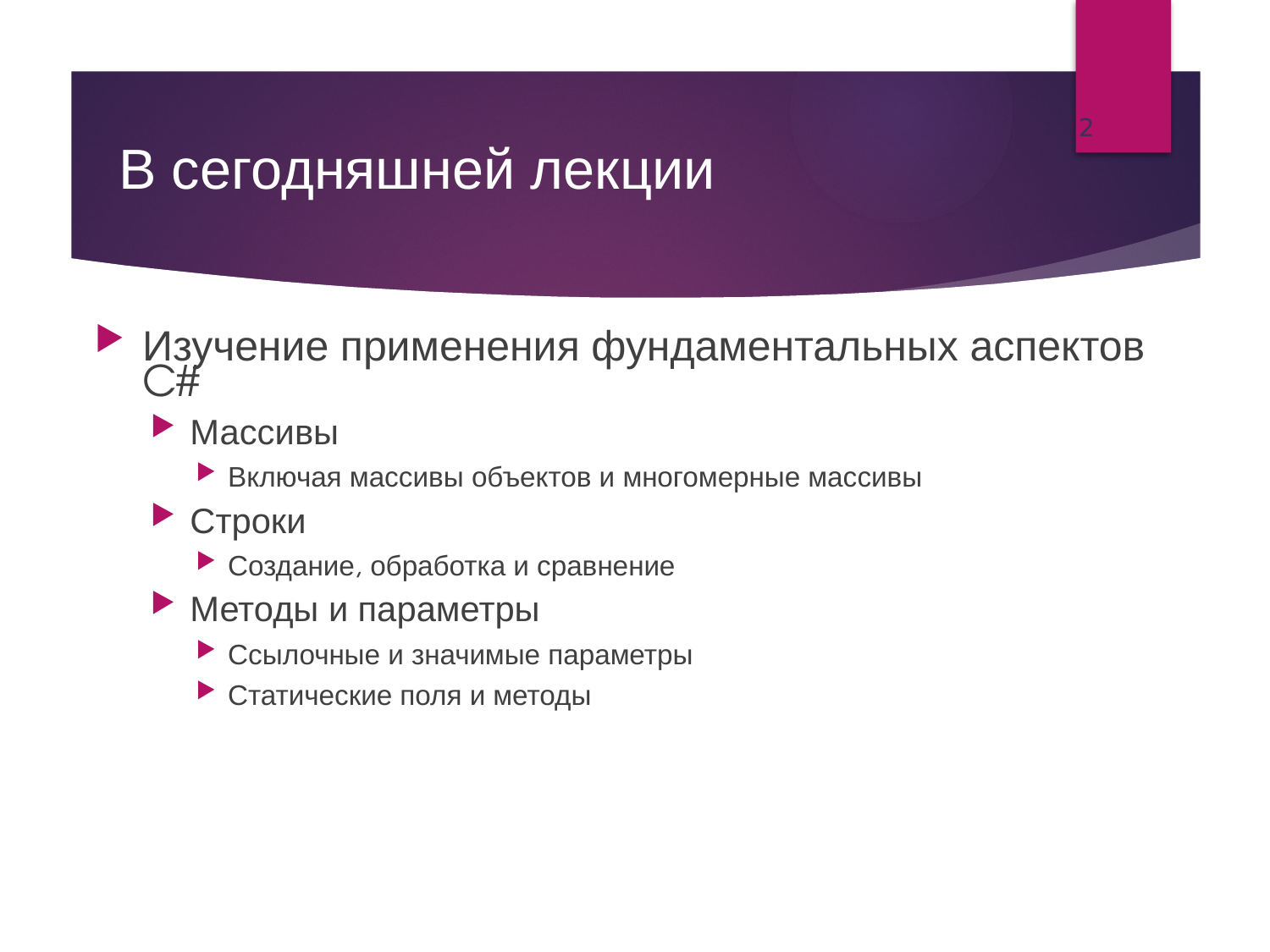

2
# В сегодняшней лекции
Изучение применения фундаментальных аспектов C#
Массивы
Включая массивы объектов и многомерные массивы
Строки
Создание, обработка и сравнение
Методы и параметры
Ссылочные и значимые параметры
Статические поля и методы